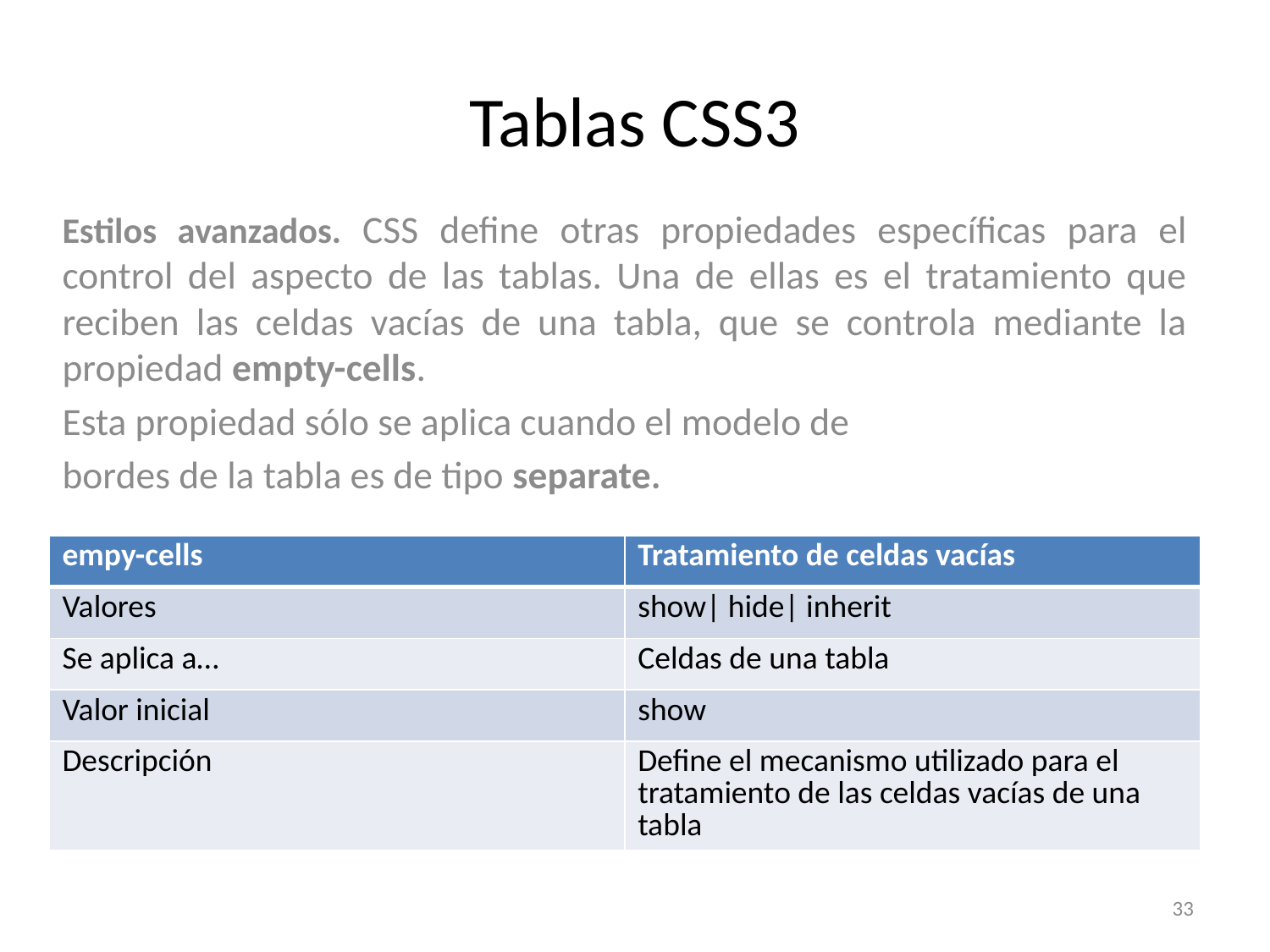

# Tablas CSS3
Estilos avanzados. CSS define otras propiedades específicas para el control del aspecto de las tablas. Una de ellas es el tratamiento que reciben las celdas vacías de una tabla, que se controla mediante la propiedad empty-cells.
Esta propiedad sólo se aplica cuando el modelo de
bordes de la tabla es de tipo separate.

| empy-cells | Tratamiento de celdas vacías |
| --- | --- |
| Valores | show| hide| inherit |
| Se aplica a… | Celdas de una tabla |
| Valor inicial | show |
| Descripción | Define el mecanismo utilizado para el tratamiento de las celdas vacías de una tabla |
33